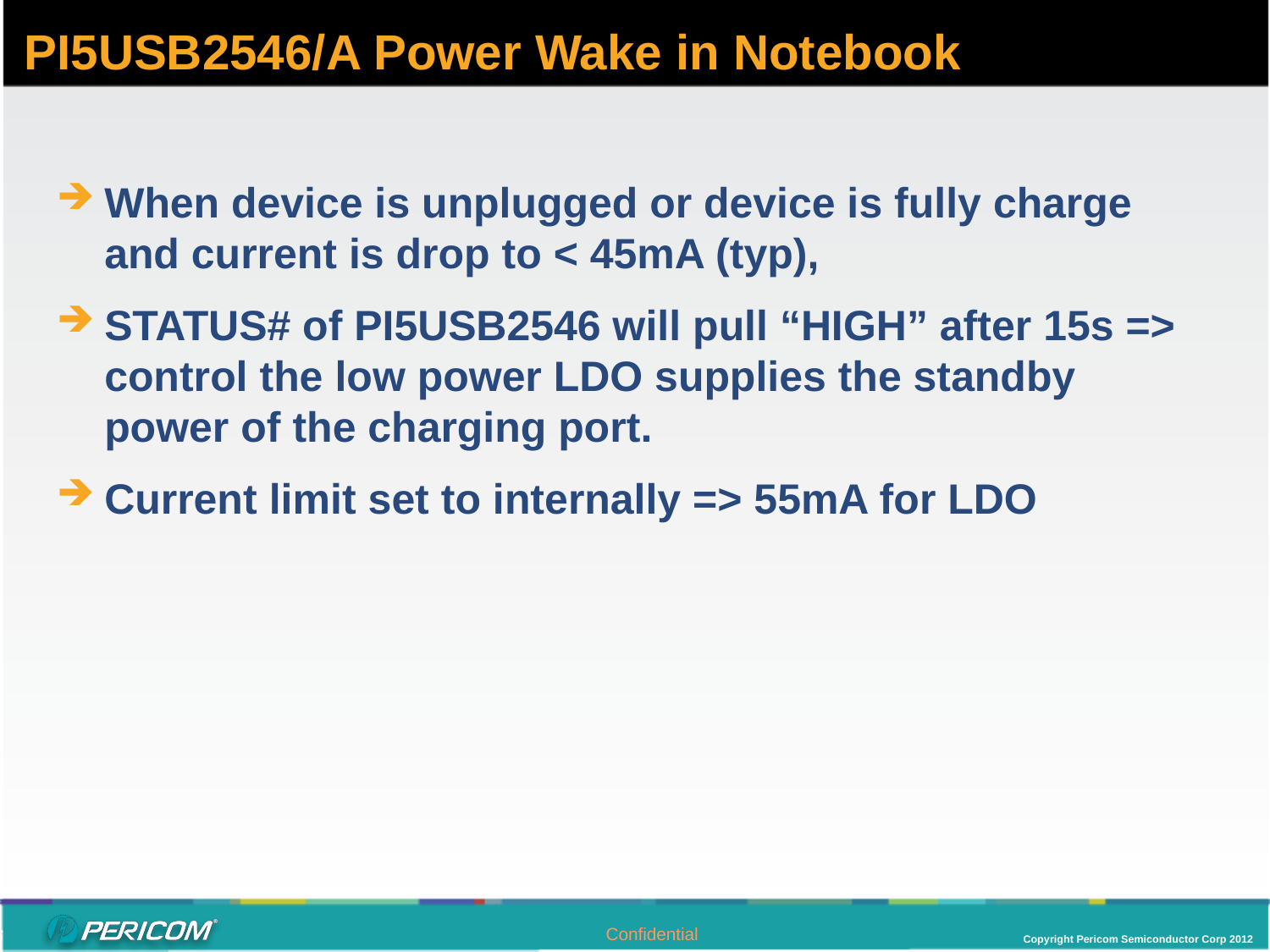

# PI5USB2546/A Power Wake in Notebook
When device is unplugged or device is fully charge and current is drop to < 45mA (typ),
STATUS# of PI5USB2546 will pull “HIGH” after 15s => control the low power LDO supplies the standby power of the charging port.
Current limit set to internally => 55mA for LDO